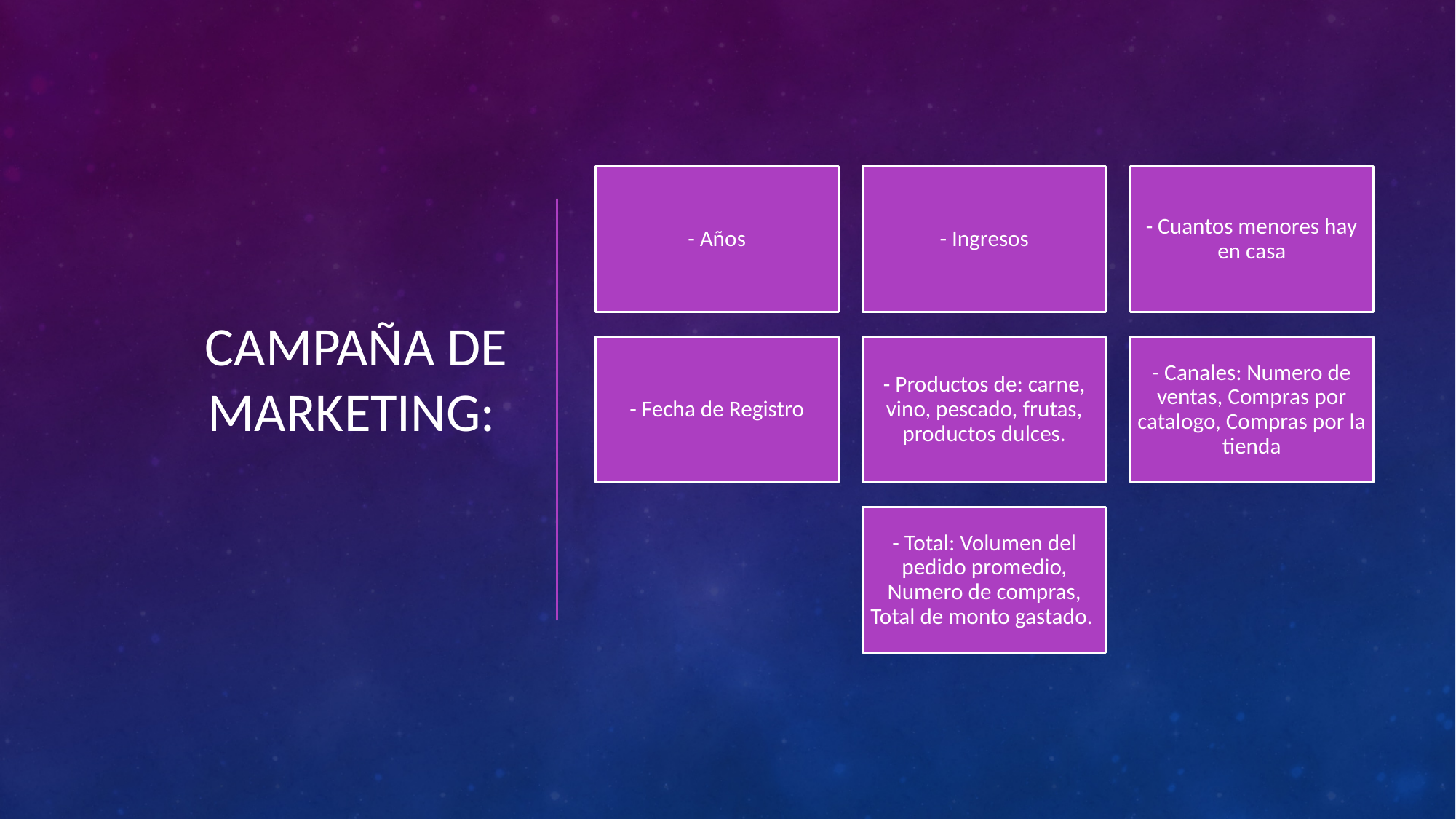

# Campaña de marketing:
- Años
- Ingresos
- Cuantos menores hay en casa
- Fecha de Registro
- Productos de: carne, vino, pescado, frutas, productos dulces.
- Canales: Numero de ventas, Compras por catalogo, Compras por la tienda
- Total: Volumen del pedido promedio, Numero de compras, Total de monto gastado.